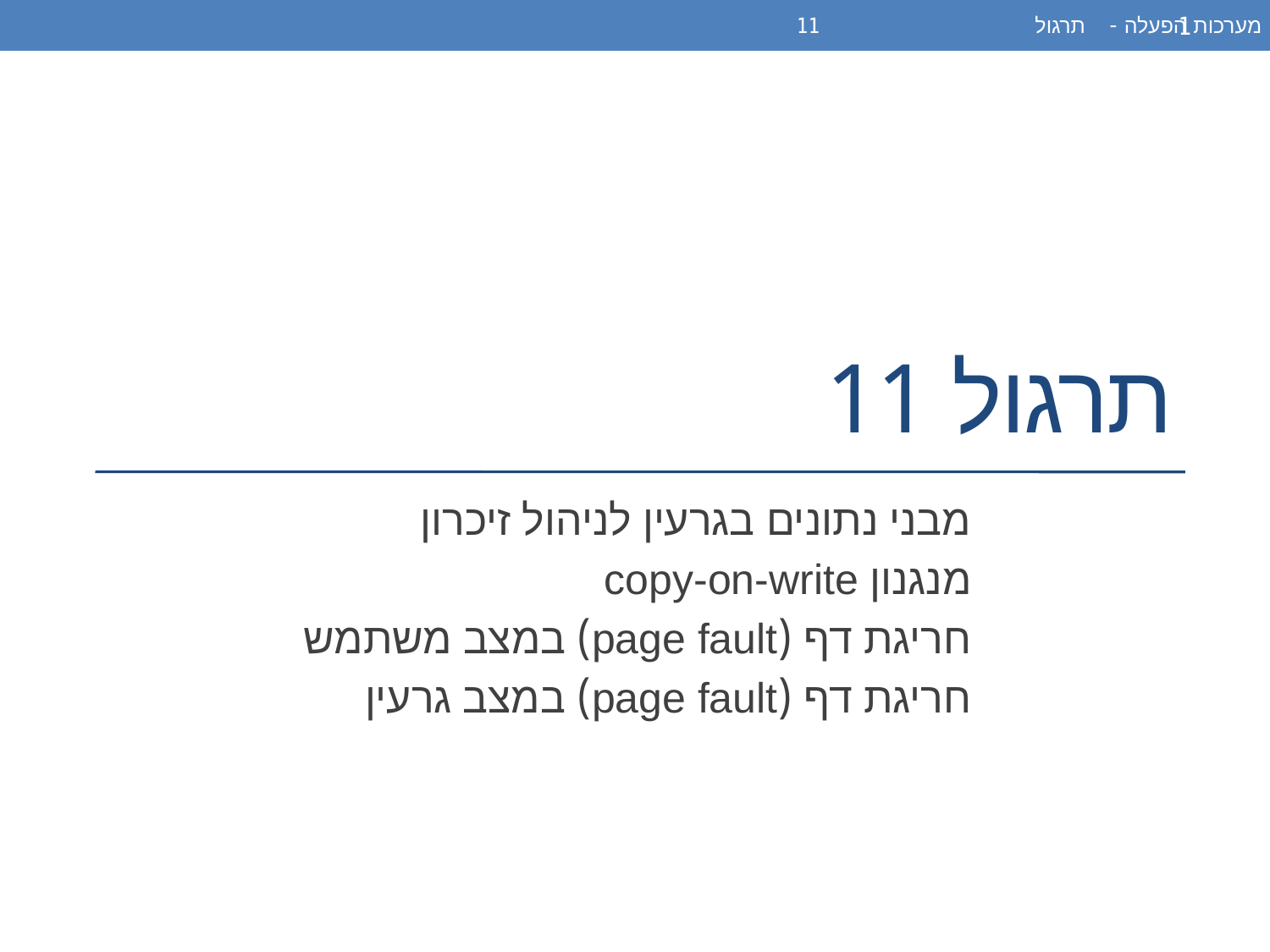

מערכות הפעלה - תרגול 11
1
# תרגול 11
מבני נתונים בגרעין לניהול זיכרון
מנגנון copy-on-write
חריגת דף (page fault) במצב משתמש
חריגת דף (page fault) במצב גרעין